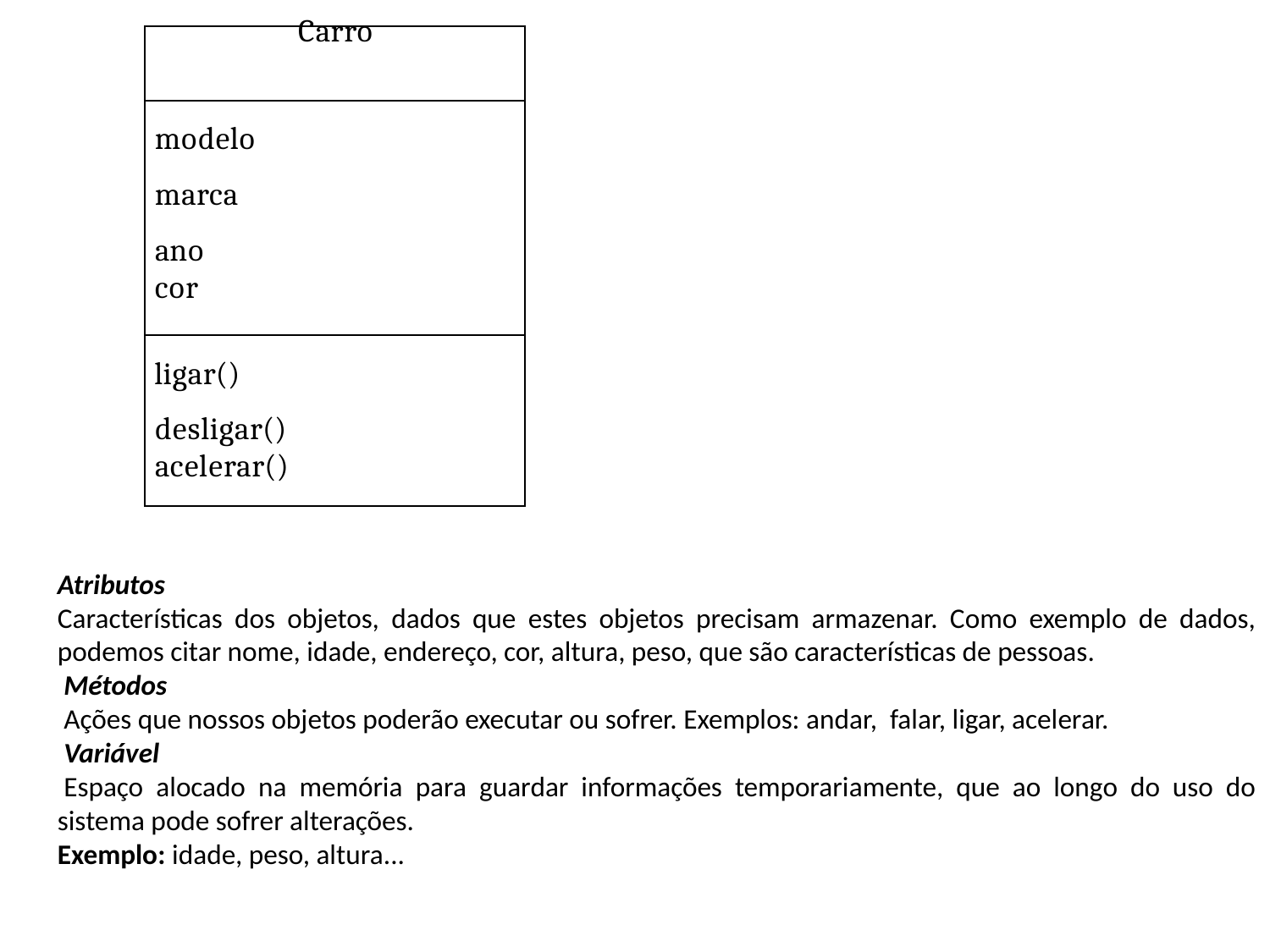

| Carro |
| --- |
| modelo marca ano cor |
| ligar() desligar() acelerar() |
Atributos
Características dos objetos, dados que estes objetos precisam armazenar. Como exemplo de dados, podemos citar nome, idade, endereço, cor, altura, peso, que são características de pessoas.
 Métodos
 Ações que nossos objetos poderão executar ou sofrer. Exemplos: andar,  falar, ligar, acelerar.
 Variável
 Espaço alocado na memória para guardar informações temporariamente, que ao longo do uso do sistema pode sofrer alterações.
Exemplo: idade, peso, altura...